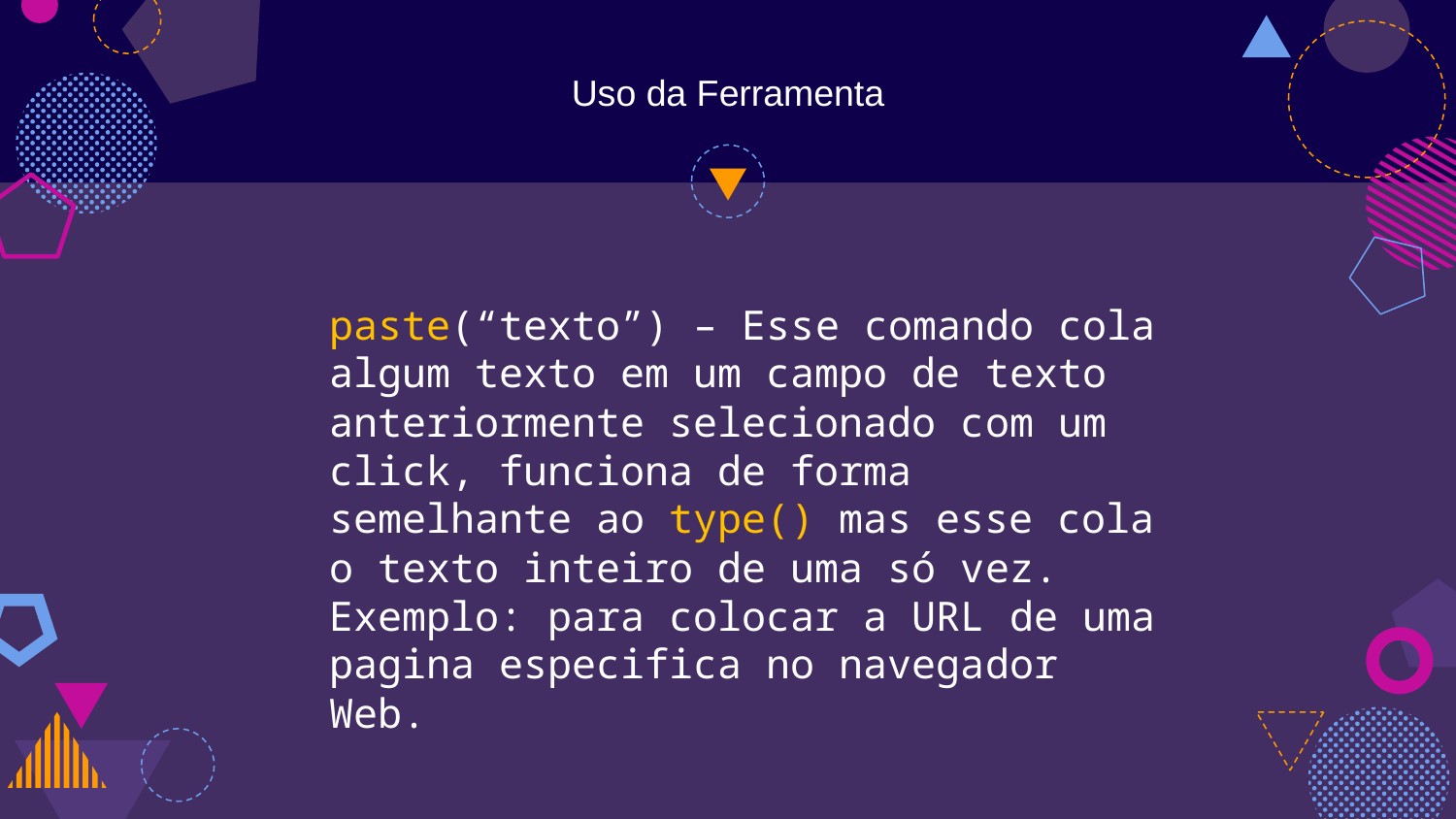

# Uso da Ferramenta
paste(“texto”) – Esse comando cola algum texto em um campo de texto anteriormente selecionado com um click, funciona de forma semelhante ao type() mas esse cola o texto inteiro de uma só vez. Exemplo: para colocar a URL de uma pagina especifica no navegador Web.